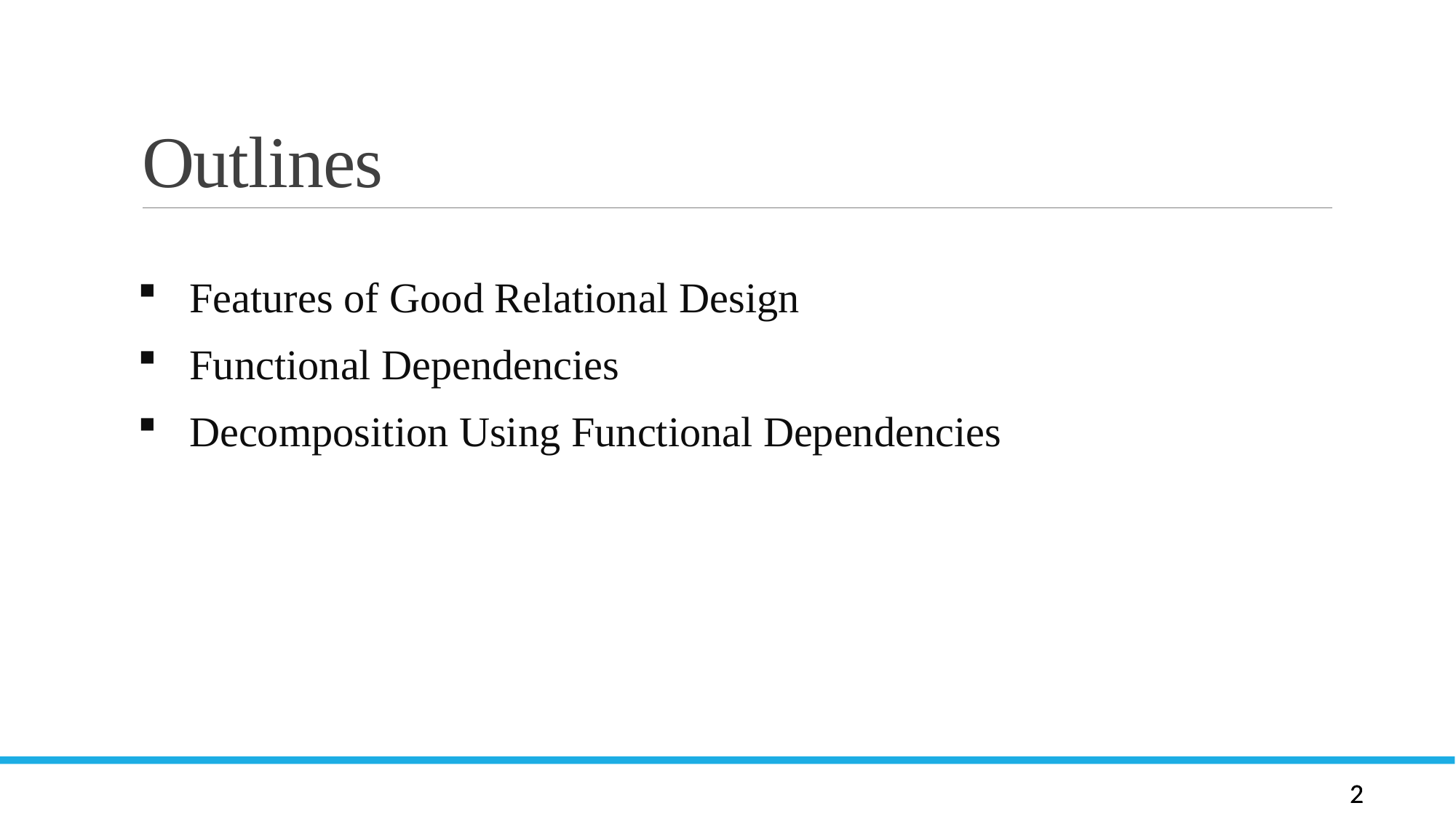

# Outlines
   Features of Good Relational Design
   Functional Dependencies
   Decomposition Using Functional Dependencies